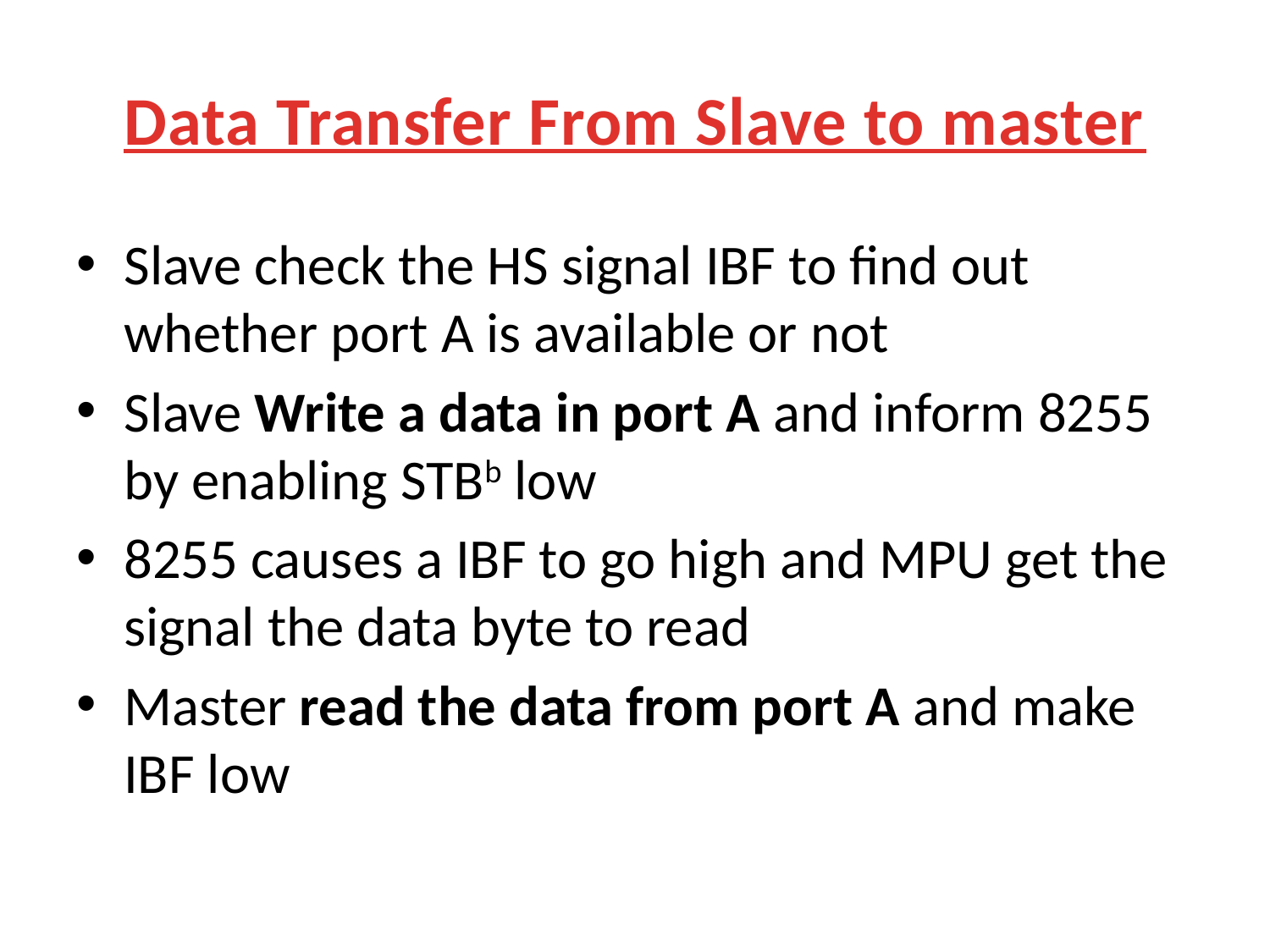

# Data Transfer From Slave to master
Slave check the HS signal IBF to find out whether port A is available or not
Slave Write a data in port A and inform 8255 by enabling STBb low
8255 causes a IBF to go high and MPU get the signal the data byte to read
Master read the data from port A and make IBF low